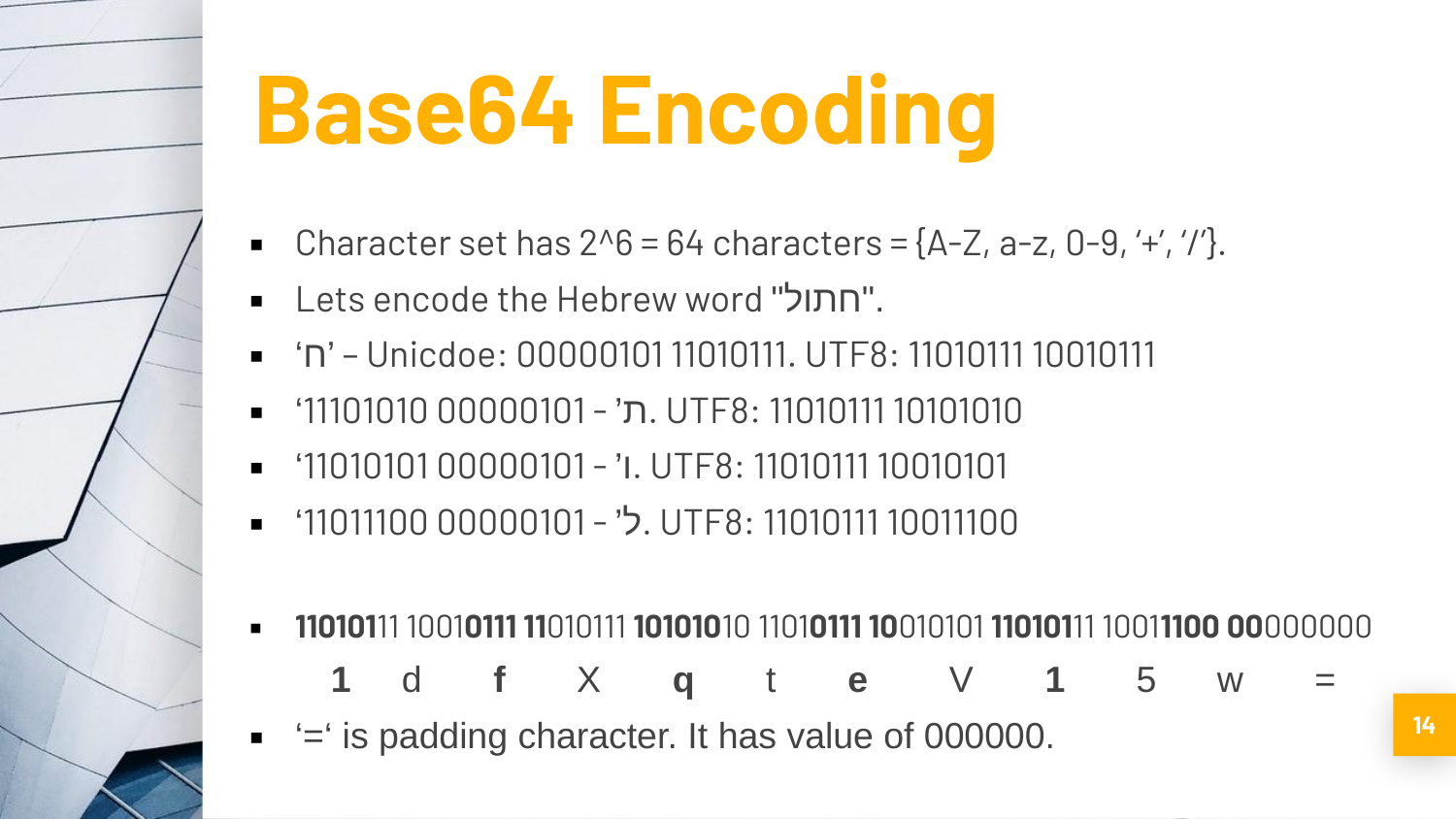

Base64 Encoding
Character set has 2^6 = 64 characters = {A-Z, a-z, 0-9, ‘+’, ‘/’}.
Lets encode the Hebrew word "חתול".
‘ח’ – Unicdoe: 00000101 11010111. UTF8: 11010111 10010111
‘ת’ - 00000101 11101010. UTF8: 11010111 10101010
‘ו’ - 00000101 11010101. UTF8: 11010111 10010101
‘ל’ - 00000101 11011100. UTF8: 11010111 10011100

11010111 10010111 11010111 10101010 11010111 10010101 11010111 10011100 00000000
        1     d       f       X       q       t       e        V       1       5      w       =
‘=‘ is padding character. It has value of 000000.
14